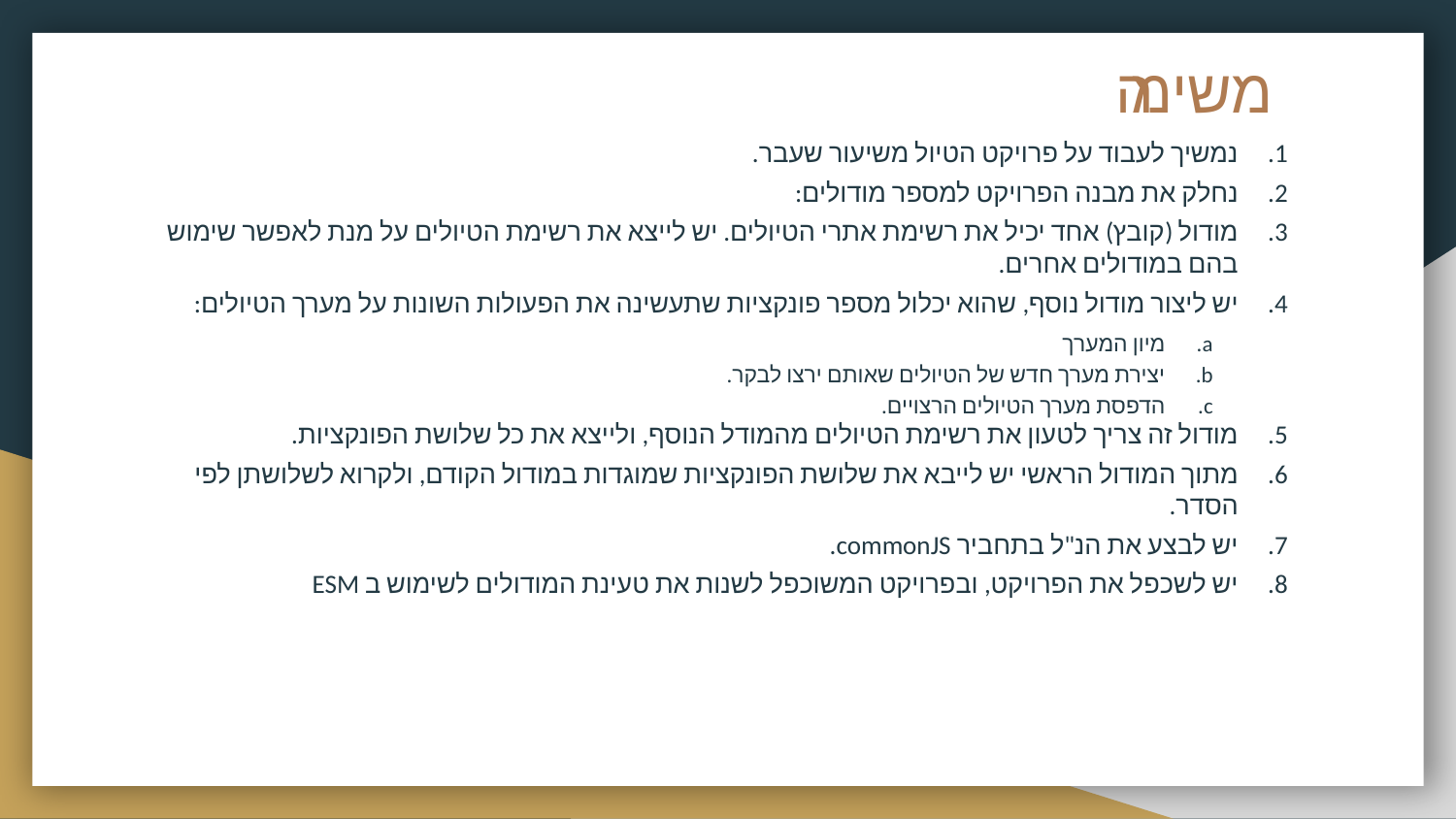

# משימה 🔨
נמשיך לעבוד על פרויקט הטיול משיעור שעבר.
נחלק את מבנה הפרויקט למספר מודולים:
מודול (קובץ) אחד יכיל את רשימת אתרי הטיולים. יש לייצא את רשימת הטיולים על מנת לאפשר שימוש בהם במודולים אחרים.
יש ליצור מודול נוסף, שהוא יכלול מספר פונקציות שתעשינה את הפעולות השונות על מערך הטיולים:
מיון המערך
יצירת מערך חדש של הטיולים שאותם ירצו לבקר.
הדפסת מערך הטיולים הרצויים.
מודול זה צריך לטעון את רשימת הטיולים מהמודל הנוסף, ולייצא את כל שלושת הפונקציות.
מתוך המודול הראשי יש לייבא את שלושת הפונקציות שמוגדות במודול הקודם, ולקרוא לשלושתן לפי הסדר.
יש לבצע את הנ"ל בתחביר commonJS.
יש לשכפל את הפרויקט, ובפרויקט המשוכפל לשנות את טעינת המודולים לשימוש ב ESM